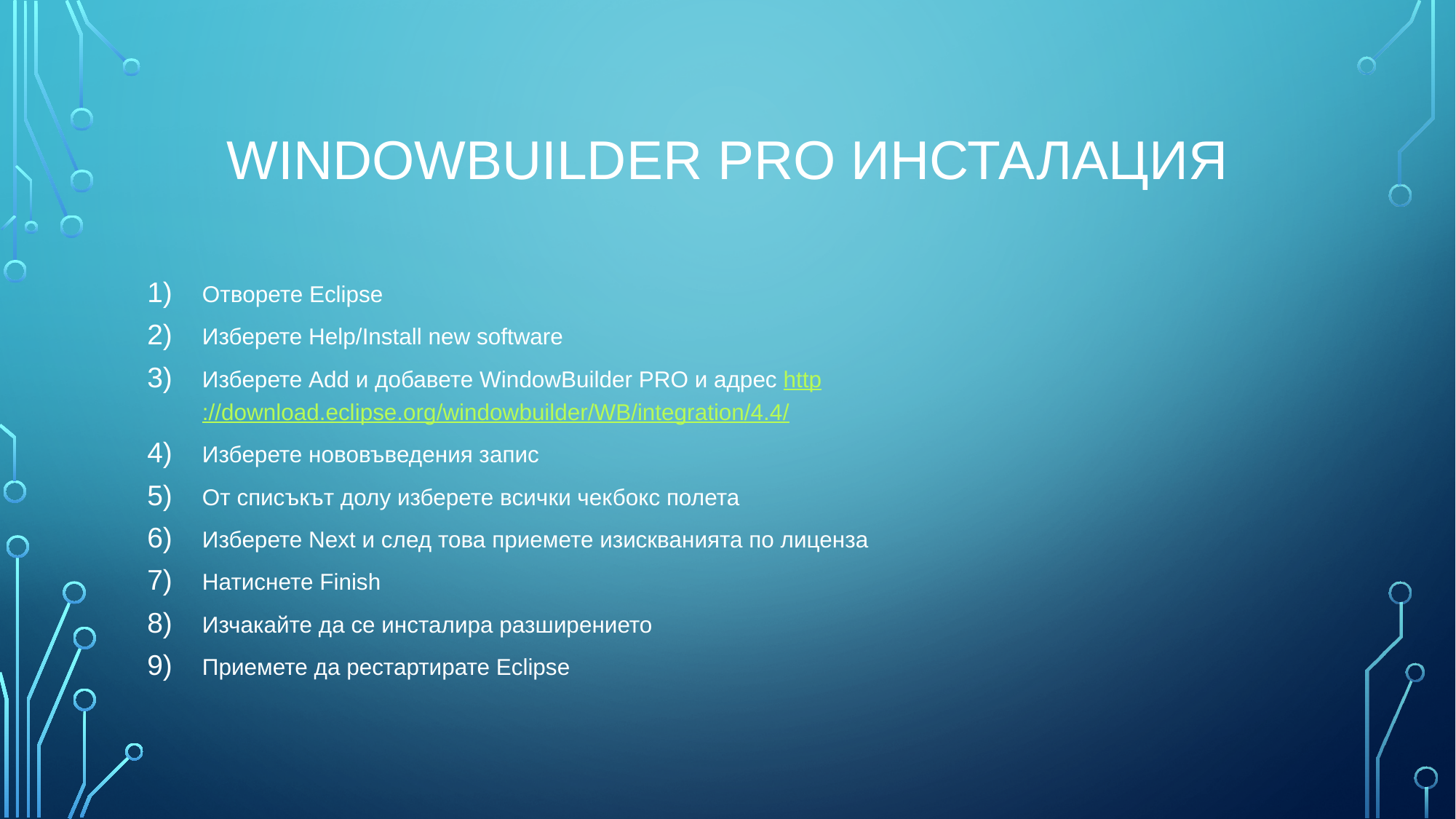

# WindowBuilder Pro инсталация
Отворете Eclipse
Изберете Help/Install new software
Изберете Add и добавете WindowBuilder PRO и адрес http://download.eclipse.org/windowbuilder/WB/integration/4.4/
Изберете нововъведения запис
От списъкът долу изберете всички чекбокс полета
Изберете Next и след това приемете изискванията по лиценза
Натиснете Finish
Изчакайте да се инсталира разширението
Приемете да рестартирате Eclipse